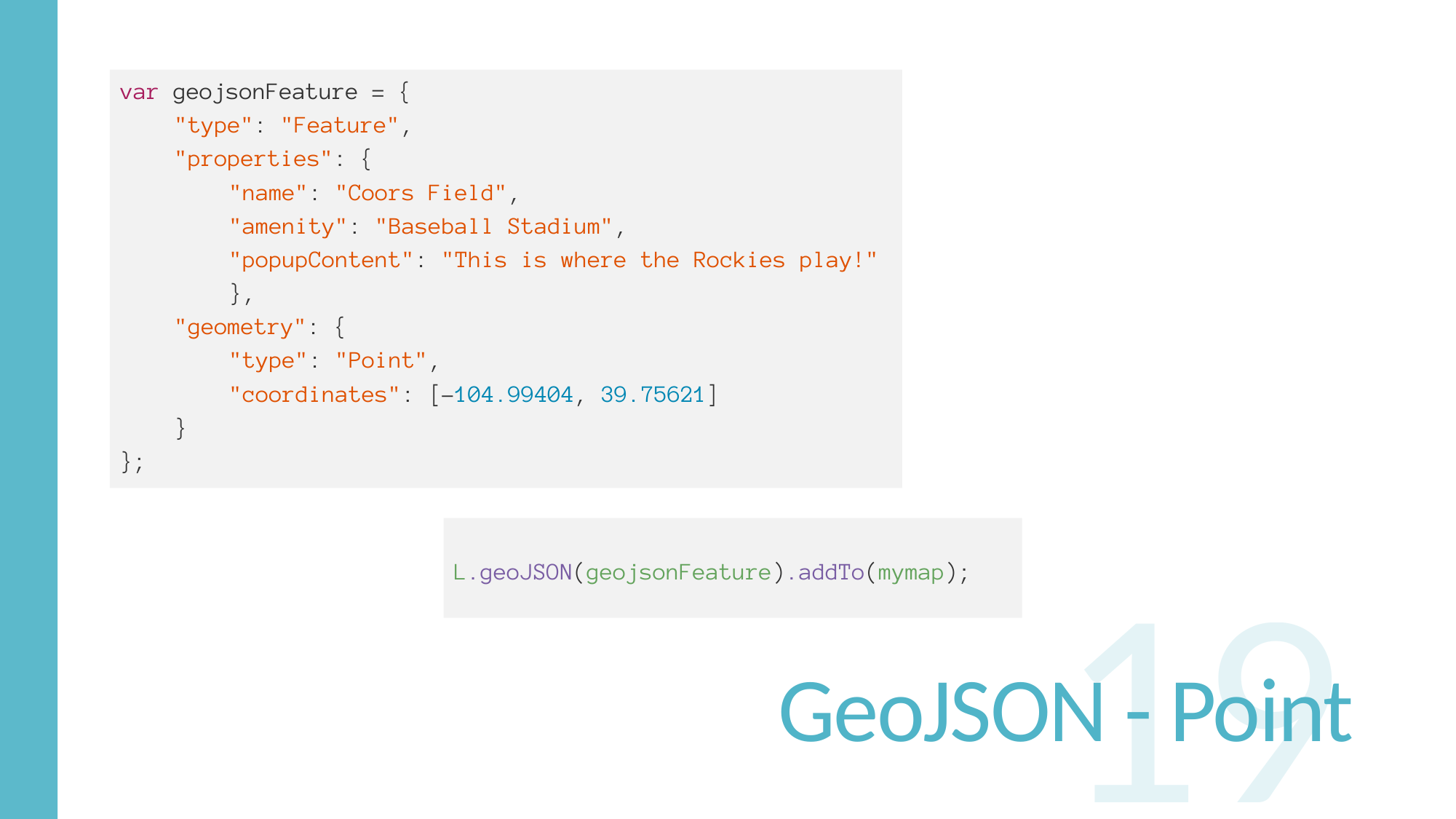

var geojsonFeature = {
"type": "Feature",
"properties": {
"name": "Coors Field",
"amenity": "Baseball Stadium",
"popupContent": "This is where the Rockies play!"
		},
"geometry": {
"type": "Point",
"coordinates": [-104.99404, 39.75621]
}
};

L.geoJSON(geojsonFeature).addTo(mymap);
# GeoJSON - Point
19